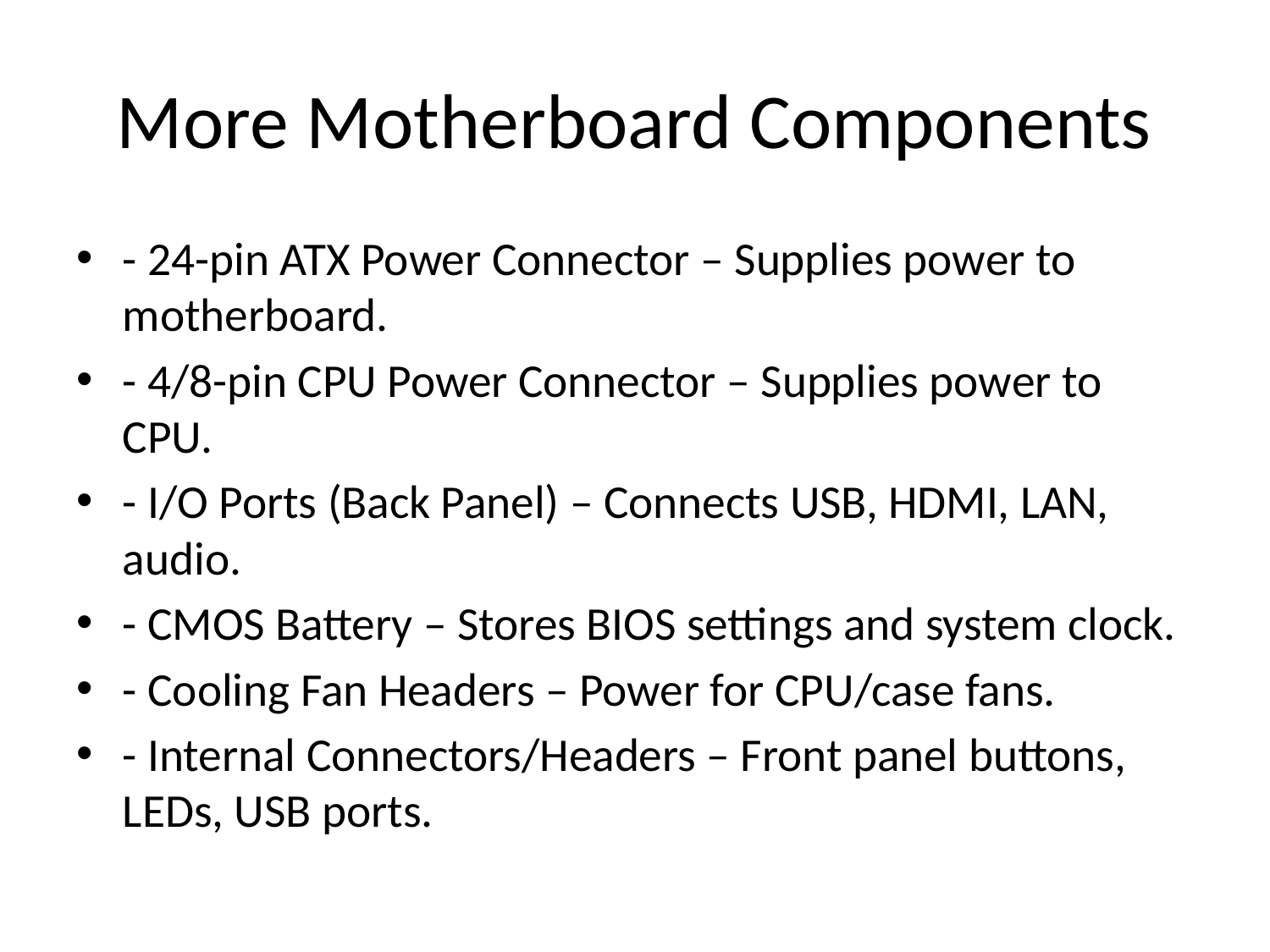

# More Motherboard Components
- 24-pin ATX Power Connector – Supplies power to motherboard.
- 4/8-pin CPU Power Connector – Supplies power to CPU.
- I/O Ports (Back Panel) – Connects USB, HDMI, LAN, audio.
- CMOS Battery – Stores BIOS settings and system clock.
- Cooling Fan Headers – Power for CPU/case fans.
- Internal Connectors/Headers – Front panel buttons, LEDs, USB ports.